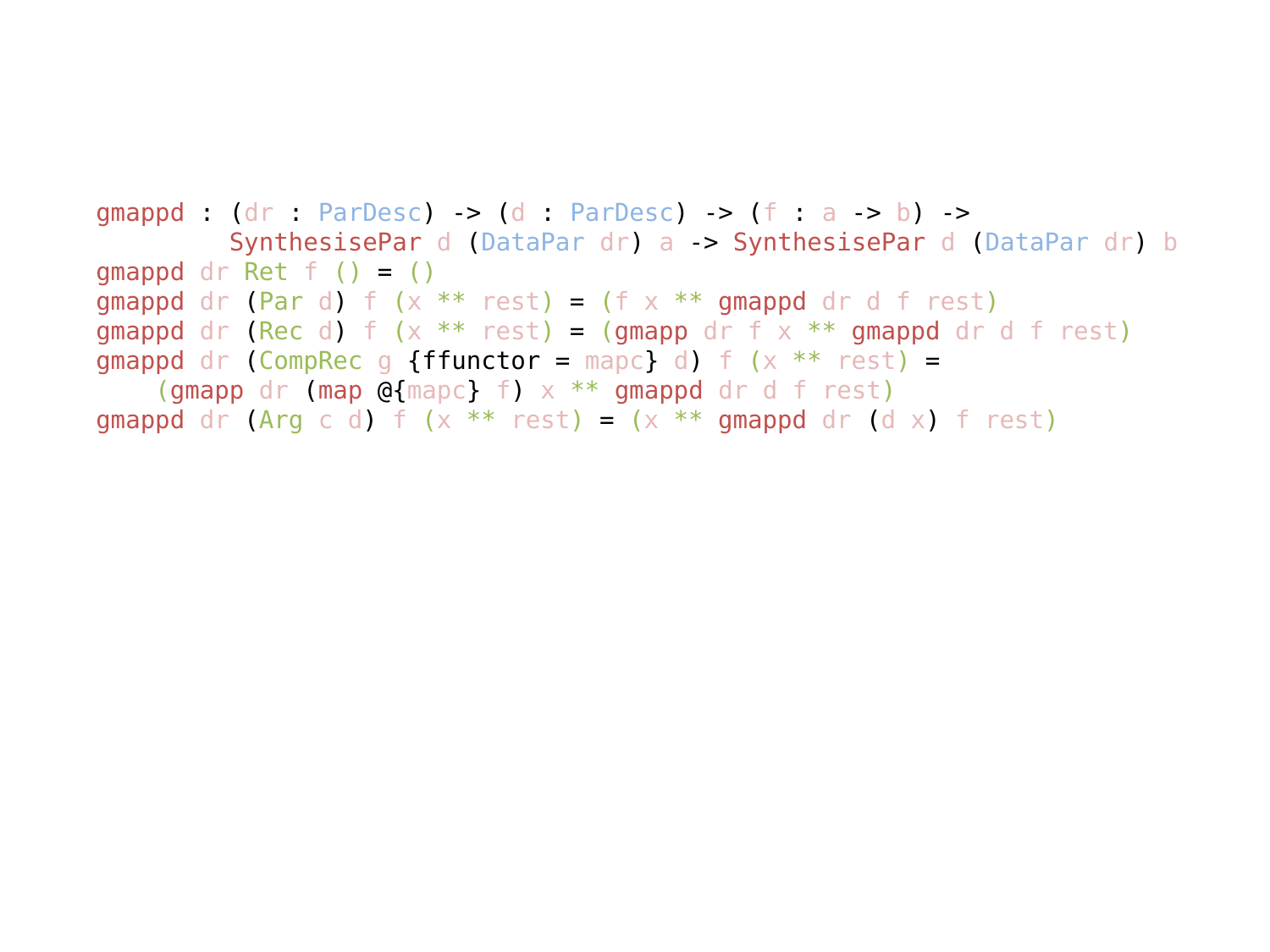

gmappd : (dr : ParDesc) -> (d : ParDesc) -> (f : a -> b) ->
         SynthesisePar d (DataPar dr) a -> SynthesisePar d (DataPar dr) b
gmappd dr Ret f () = ()
gmappd dr (Par d) f (x ** rest) = (f x ** gmappd dr d f rest)
gmappd dr (Rec d) f (x ** rest) = (gmapp dr f x ** gmappd dr d f rest)
gmappd dr (CompRec g {ffunctor = mapc} d) f (x ** rest) =
    (gmapp dr (map @{mapc} f) x ** gmappd dr d f rest)
gmappd dr (Arg c d) f (x ** rest) = (x ** gmappd dr (d x) f rest)